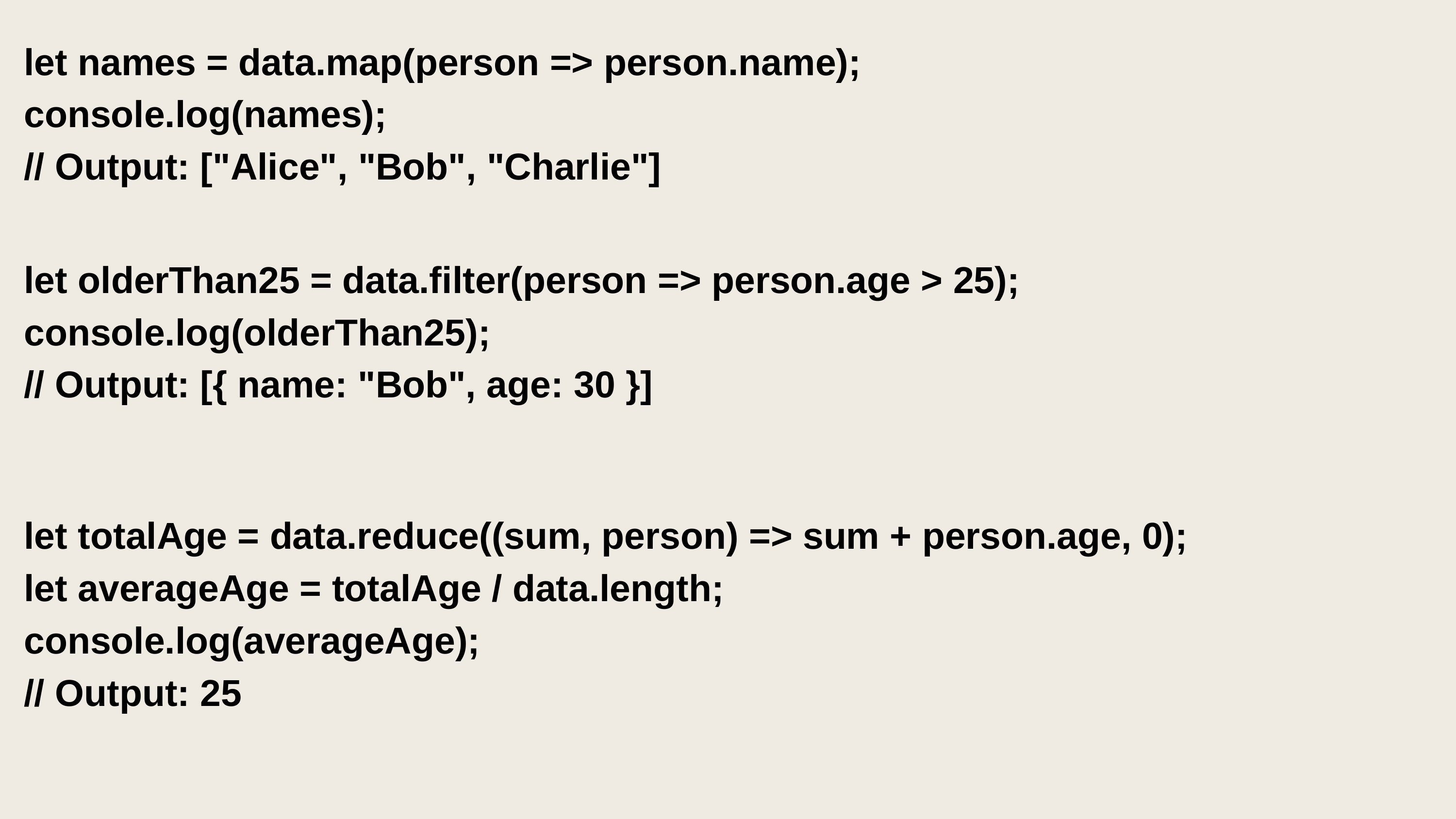

let names = data.map(person => person.name);
console.log(names);
// Output: ["Alice", "Bob", "Charlie"]

let olderThan25 = data.filter(person => person.age > 25);
console.log(olderThan25);
// Output: [{ name: "Bob", age: 30 }]

let totalAge = data.reduce((sum, person) => sum + person.age, 0);
let averageAge = totalAge / data.length;
console.log(averageAge);
// Output: 25